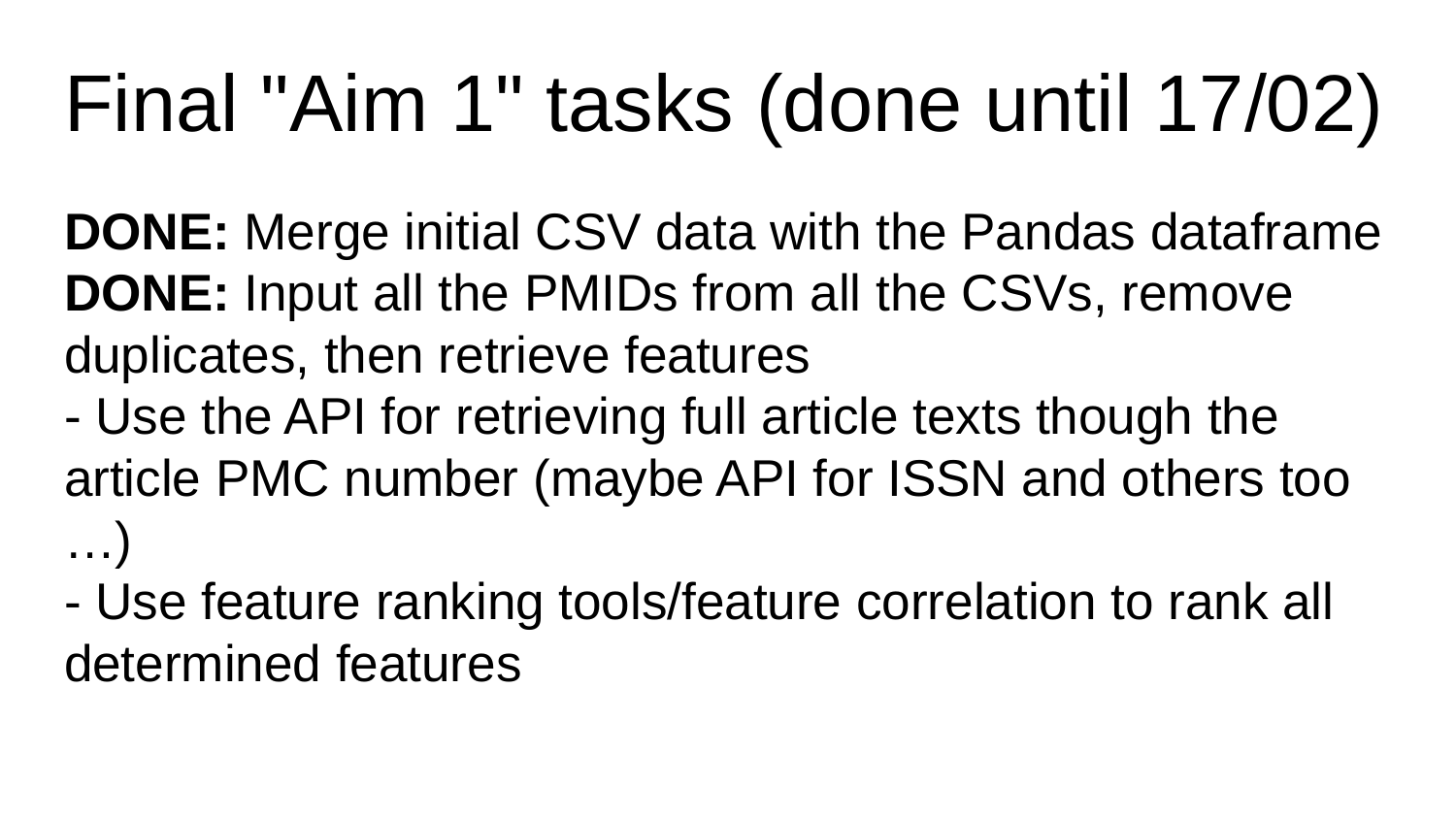

# Final "Aim 1" tasks (done until 17/02)
DONE: Merge initial CSV data with the Pandas dataframe
DONE: Input all the PMIDs from all the CSVs, remove duplicates, then retrieve features
- Use the API for retrieving full article texts though the article PMC number (maybe API for ISSN and others too …)
- Use feature ranking tools/feature correlation to rank all determined features